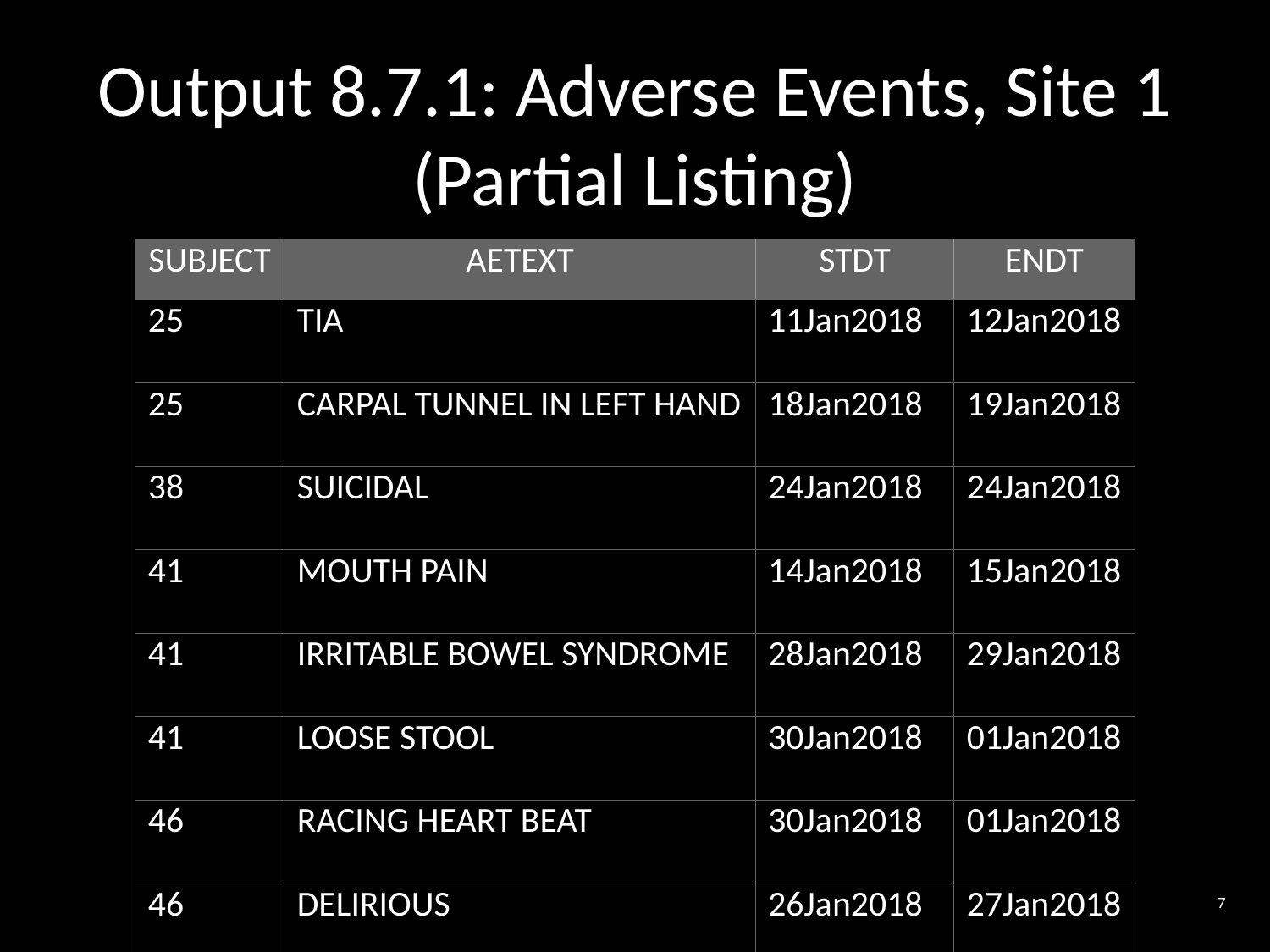

Output 8.7.1: Adverse Events, Site 1
(Partial Listing)
| SUBJECT | AETEXT | STDT | ENDT |
| --- | --- | --- | --- |
| 25 | TIA | 11Jan2018 | 12Jan2018 |
| 25 | CARPAL TUNNEL IN LEFT HAND | 18Jan2018 | 19Jan2018 |
| 38 | SUICIDAL | 24Jan2018 | 24Jan2018 |
| 41 | MOUTH PAIN | 14Jan2018 | 15Jan2018 |
| 41 | IRRITABLE BOWEL SYNDROME | 28Jan2018 | 29Jan2018 |
| 41 | LOOSE STOOL | 30Jan2018 | 01Jan2018 |
| 46 | RACING HEART BEAT | 30Jan2018 | 01Jan2018 |
| 46 | DELIRIOUS | 26Jan2018 | 27Jan2018 |
7